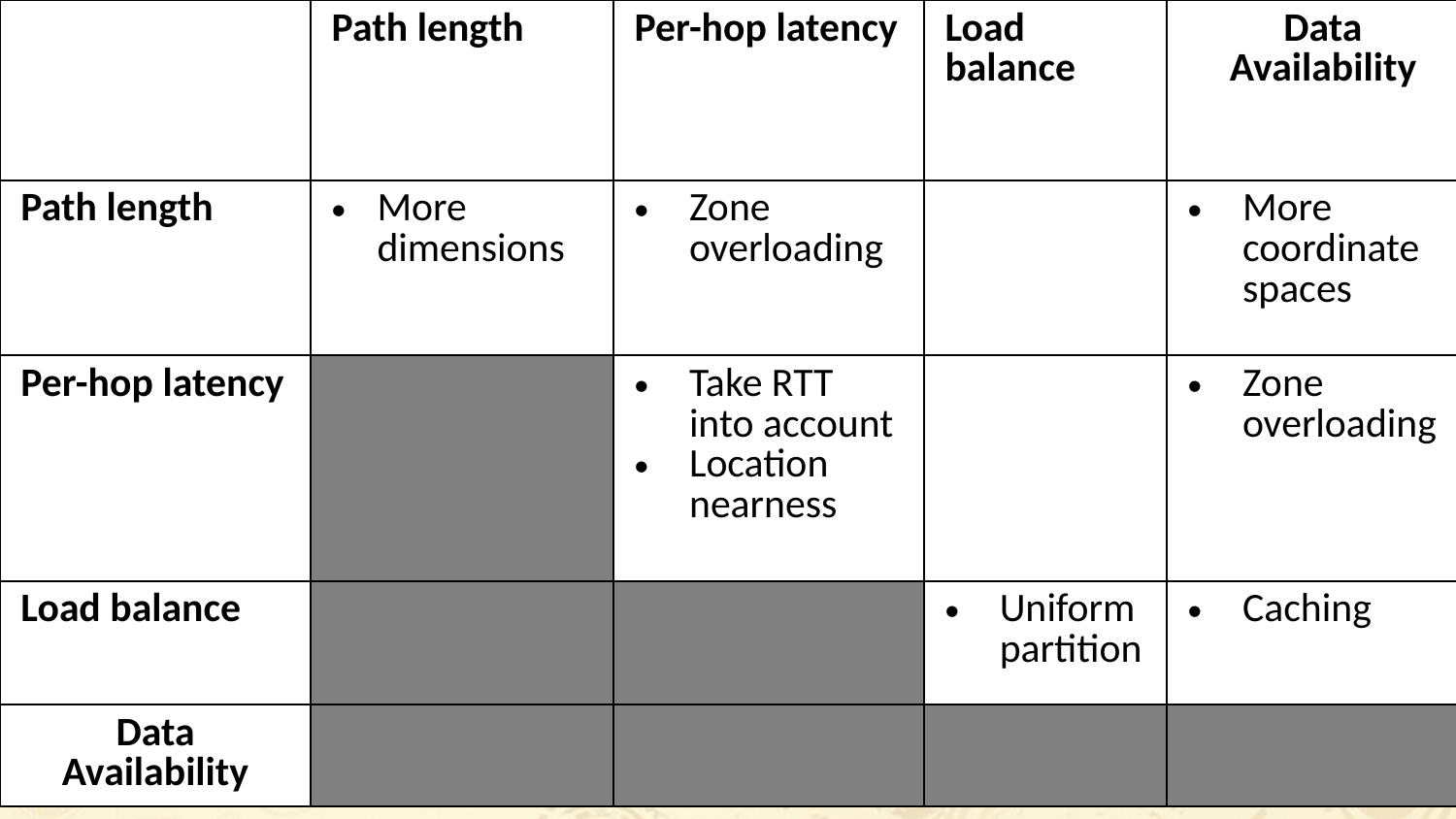

|  | Path length | Per-hop latency | Load balance | Data Availability |
| --- | --- | --- | --- | --- |
| Path length | More dimensions | Zone overloading |  | More coordinate spaces |
| Per-hop latency |  | Take RTT into account Location nearness |  | Zone overloading |
| Load balance |  |  | Uniform partition | Caching |
| Data Availability |  |  |  |  |